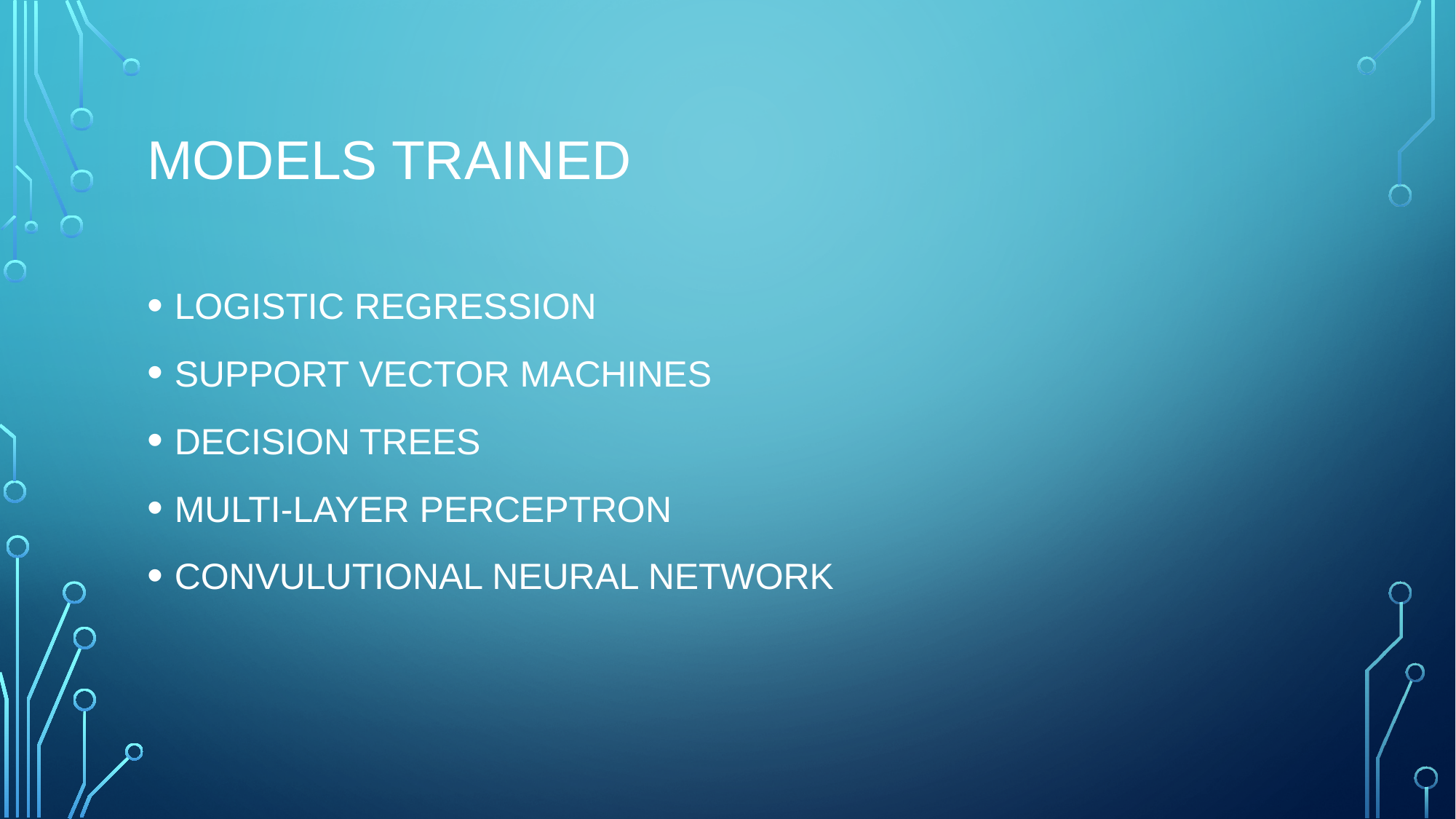

# MODELS TRAINED
LOGISTIC REGRESSION
SUPPORT VECTOR MACHINES
DECISION TREES
MULTI-LAYER PERCEPTRON
CONVULUTIONAL NEURAL NETWORK